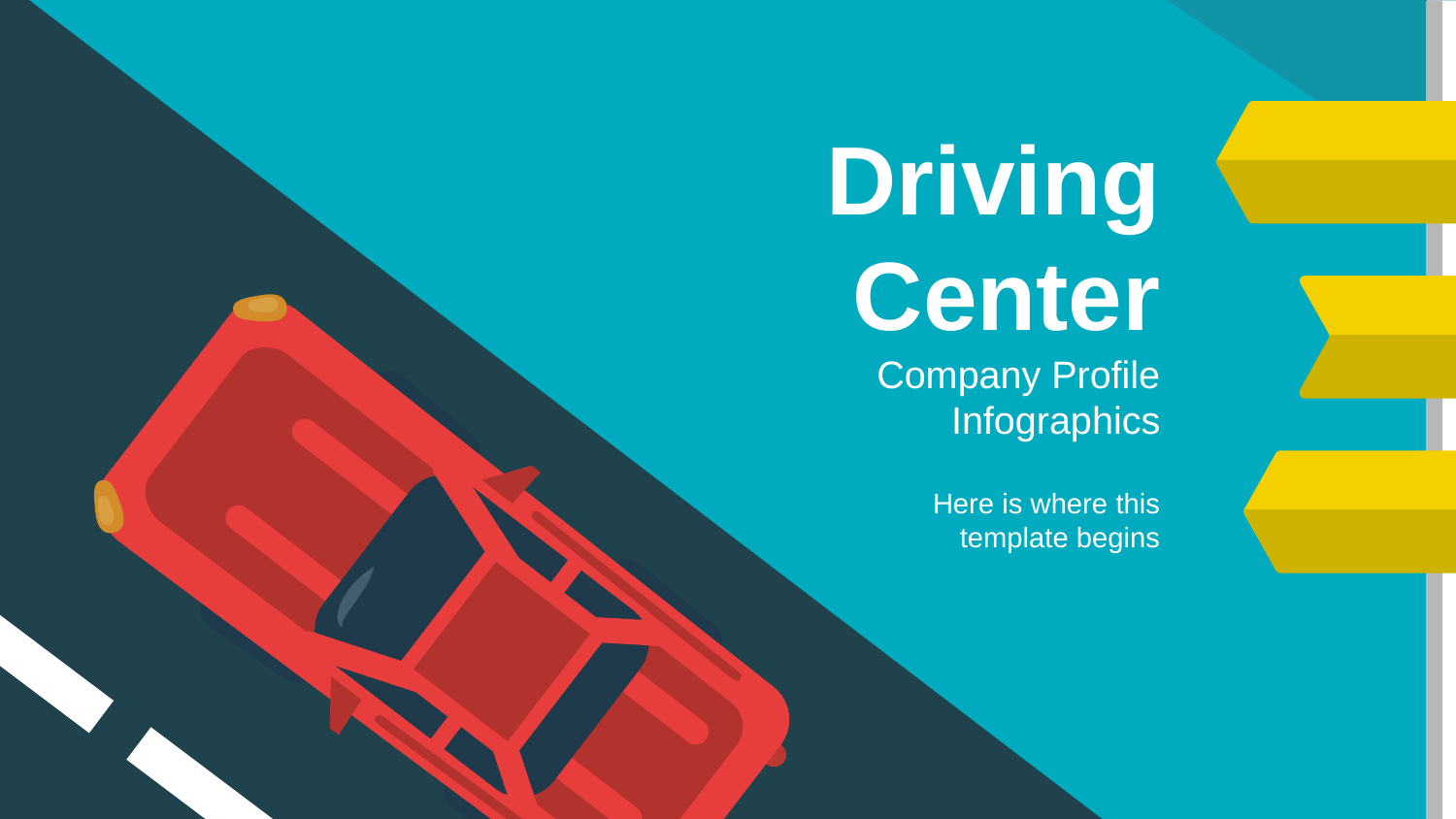

# Driving Center
Company Profile Infographics

Here is where this template begins